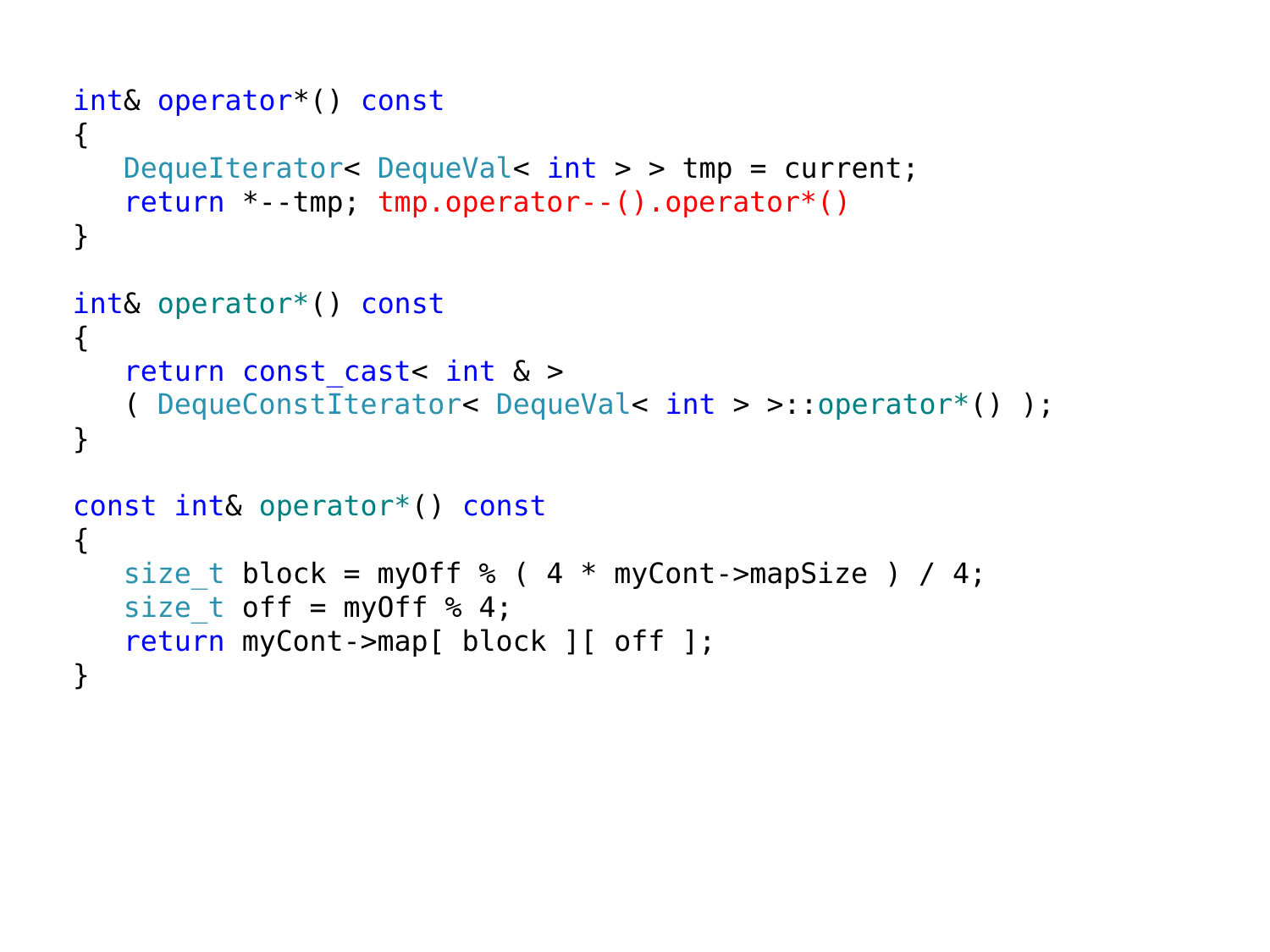

int& operator*() const
{
   DequeIterator< DequeVal< int > > tmp = current;
   return *--tmp; tmp.operator--().operator*()
}

int& operator*() const
{
   return const_cast< int & >
   ( DequeConstIterator< DequeVal< int > >::operator*() );
}

const int& operator*() const
{
   size_t block = myOff % ( 4 * myCont->mapSize ) / 4;
   size_t off = myOff % 4;
   return myCont->map[ block ][ off ];
}